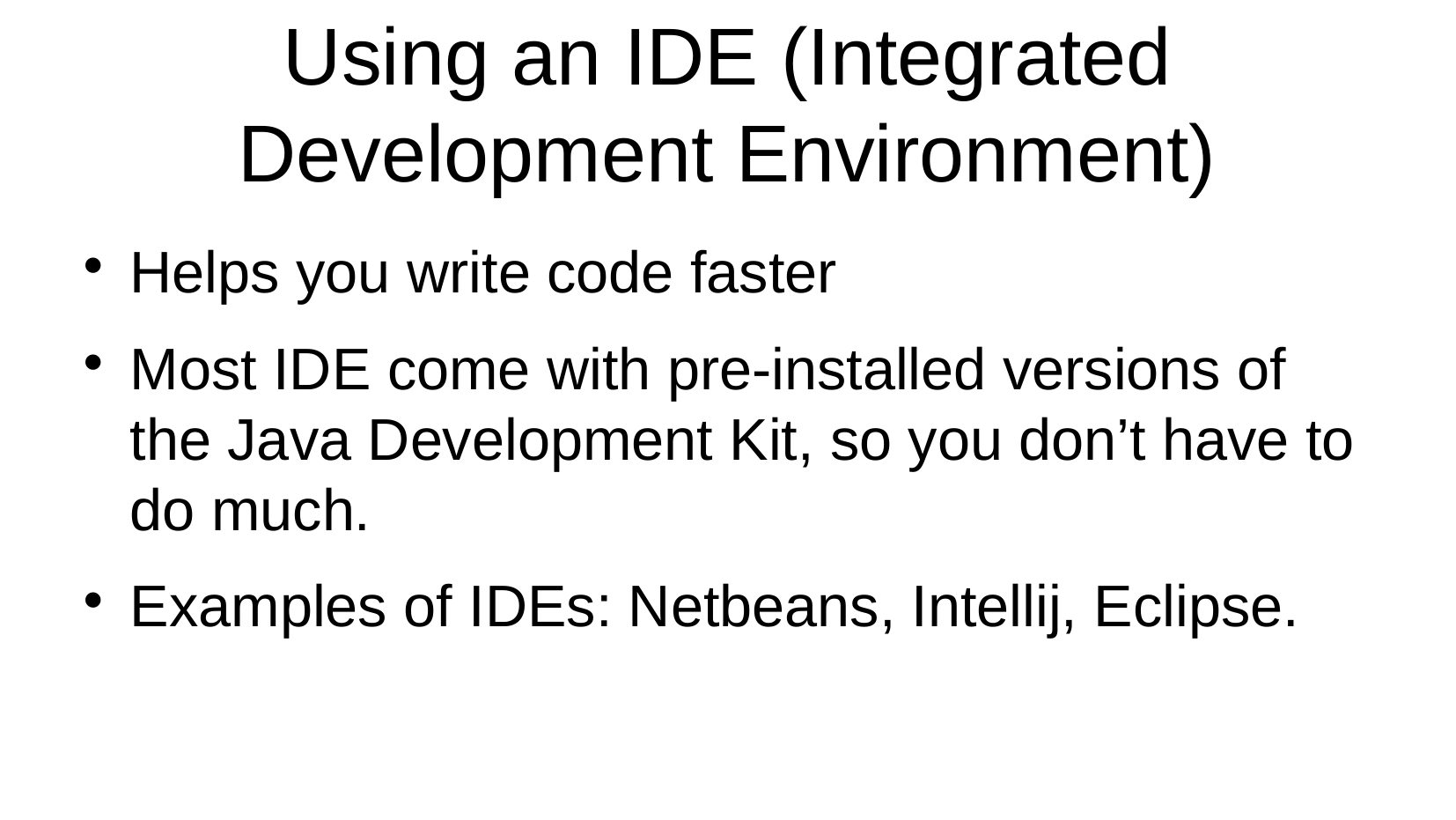

# Using an IDE (Integrated Development Environment)
Helps you write code faster
Most IDE come with pre-installed versions of the Java Development Kit, so you don’t have to do much.
Examples of IDEs: Netbeans, Intellij, Eclipse.